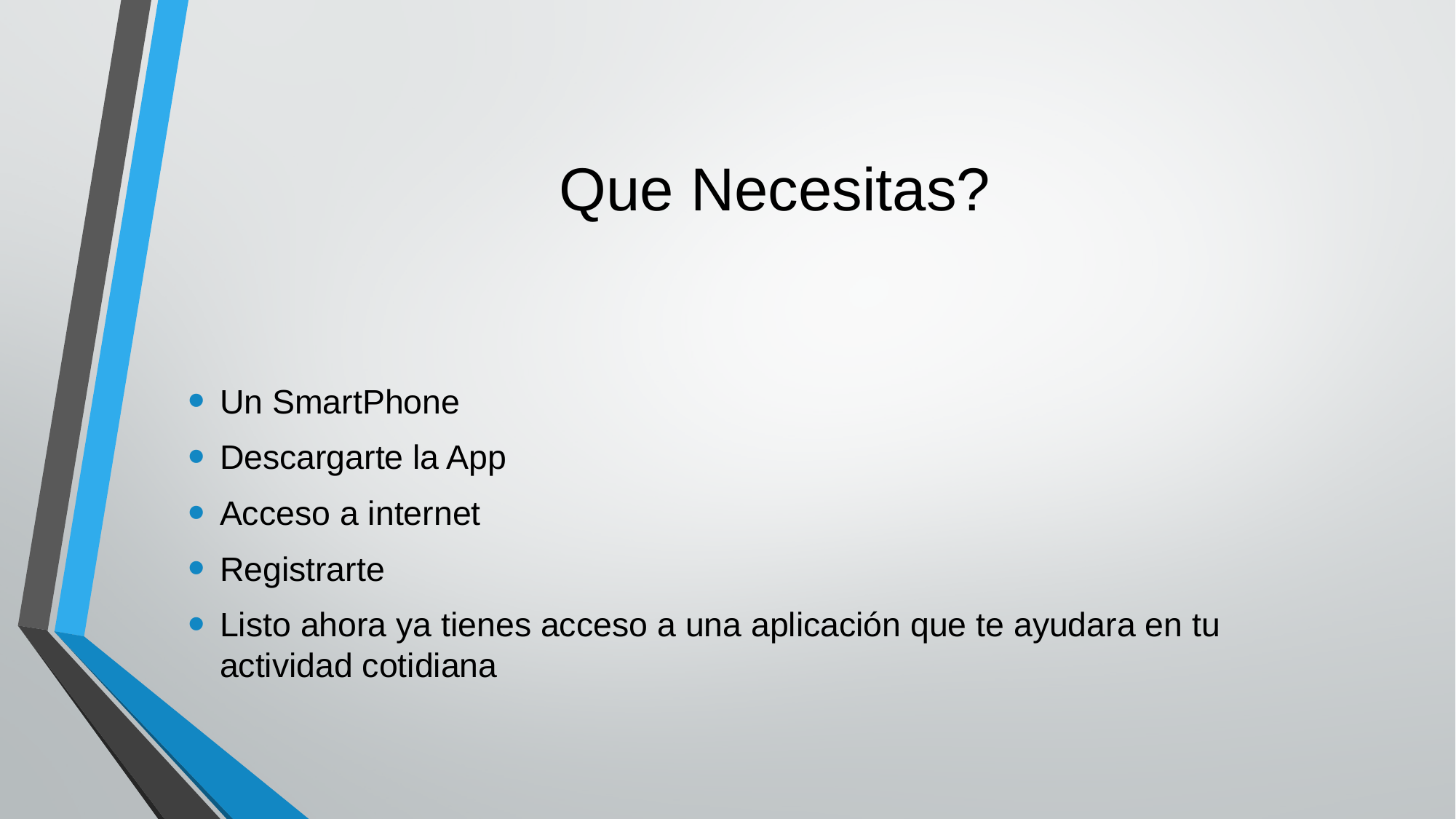

# Que Necesitas?

Un SmartPhone
Descargarte la App
Acceso a internet
Registrarte
Listo ahora ya tienes acceso a una aplicación que te ayudara en tu actividad cotidiana